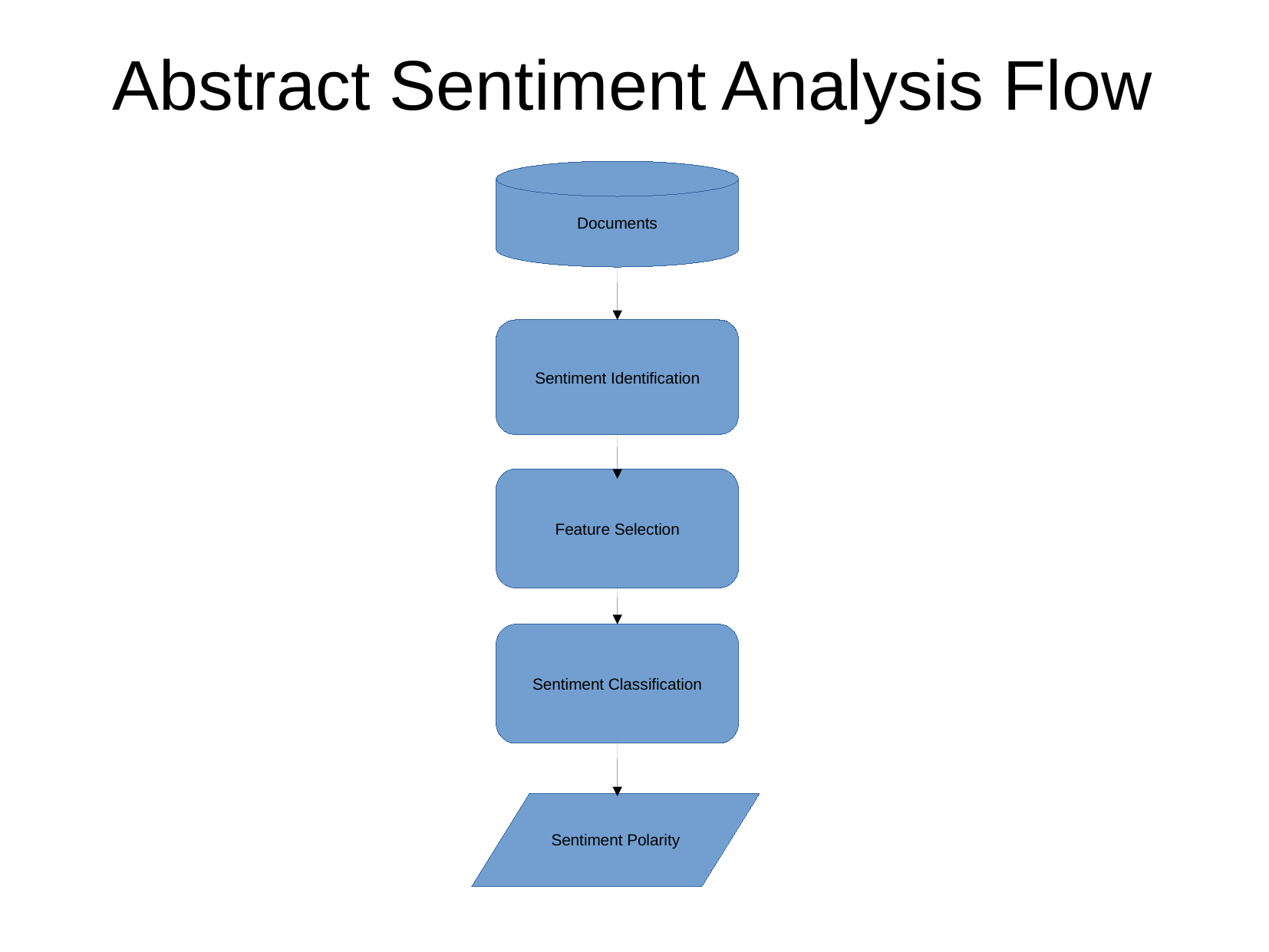

Abstract Sentiment Analysis Flow
Documents

Sentiment Identification

Feature Selection

Sentiment Classification

Sentiment Polarity